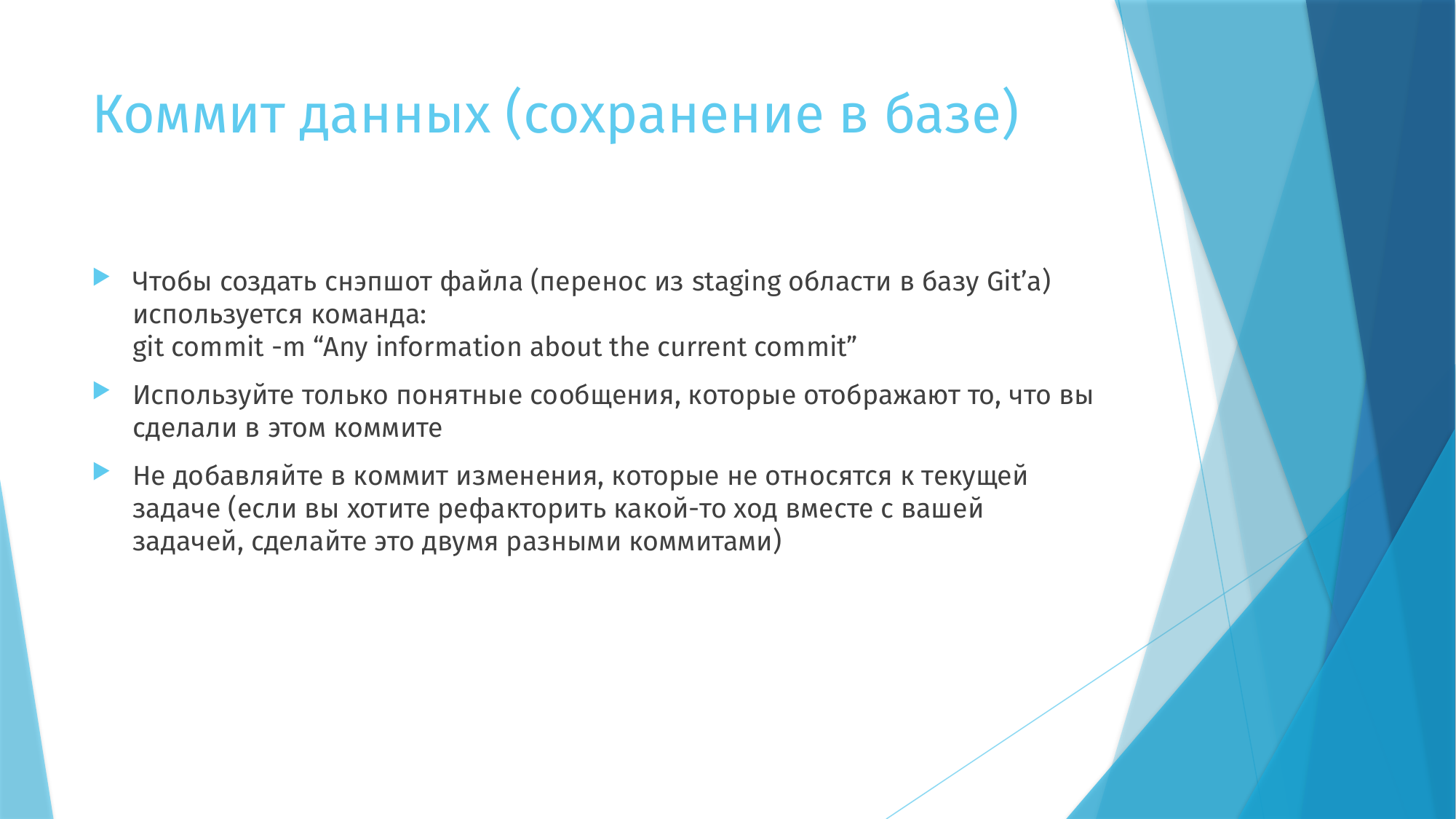

# Коммит данных (сохранение в базе)
Чтобы создать снэпшот файла (перенос из staging области в базу Git’а) используется команда:
git commit -m “Any information about the current commit”
Используйте только понятные сообщения, которые отображают то, что вы сделали в этом коммите
Не добавляйте в коммит изменения, которые не относятся к текущей задаче (если вы хотите рефакторить какой-то ход вместе с вашей задачей, сделайте это двумя разными коммитами)